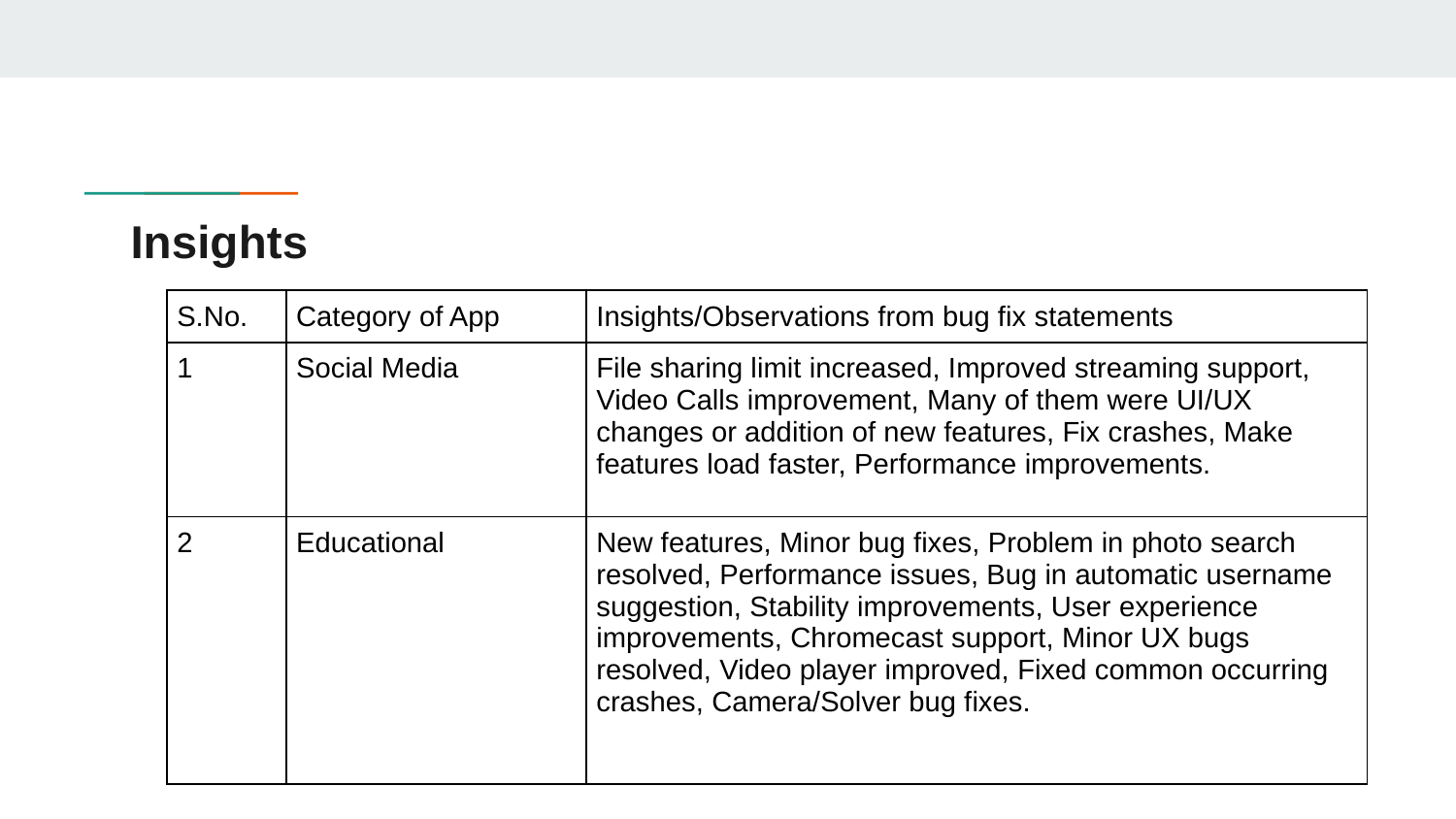

# Insights
| S.No. | Category of App | Insights/Observations from bug fix statements |
| --- | --- | --- |
| 1 | Social Media | File sharing limit increased, Improved streaming support, Video Calls improvement, Many of them were UI/UX changes or addition of new features, Fix crashes, Make features load faster, Performance improvements. |
| 2 | Educational | New features, Minor bug fixes, Problem in photo search resolved, Performance issues, Bug in automatic username suggestion, Stability improvements, User experience improvements, Chromecast support, Minor UX bugs resolved, Video player improved, Fixed common occurring crashes, Camera/Solver bug fixes. |